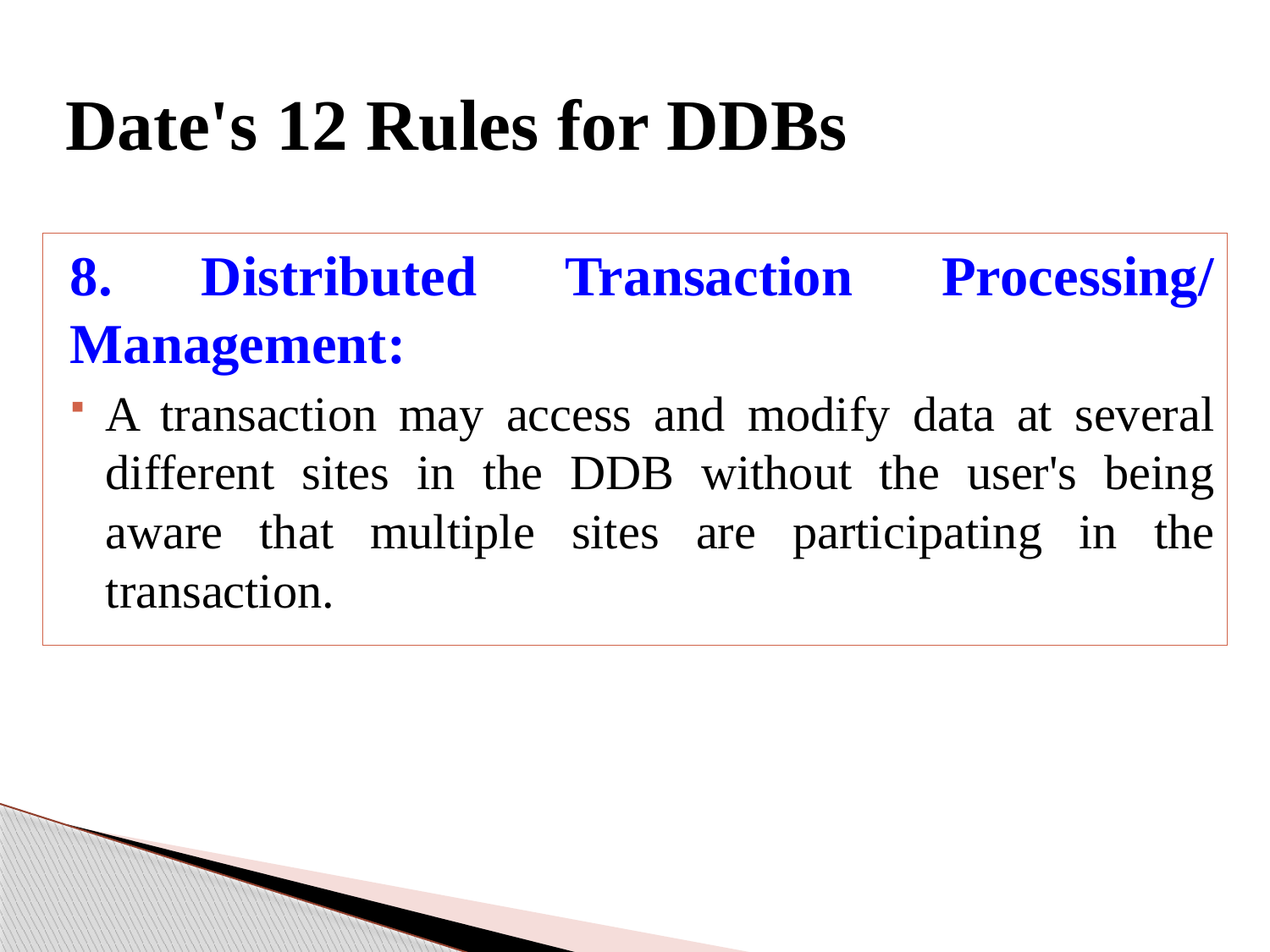

# Date's 12 Rules for DDBs
8. Distributed Transaction Processing/ Management:
A transaction may access and modify data at several different sites in the DDB without the user's being aware that multiple sites are participating in the transaction.